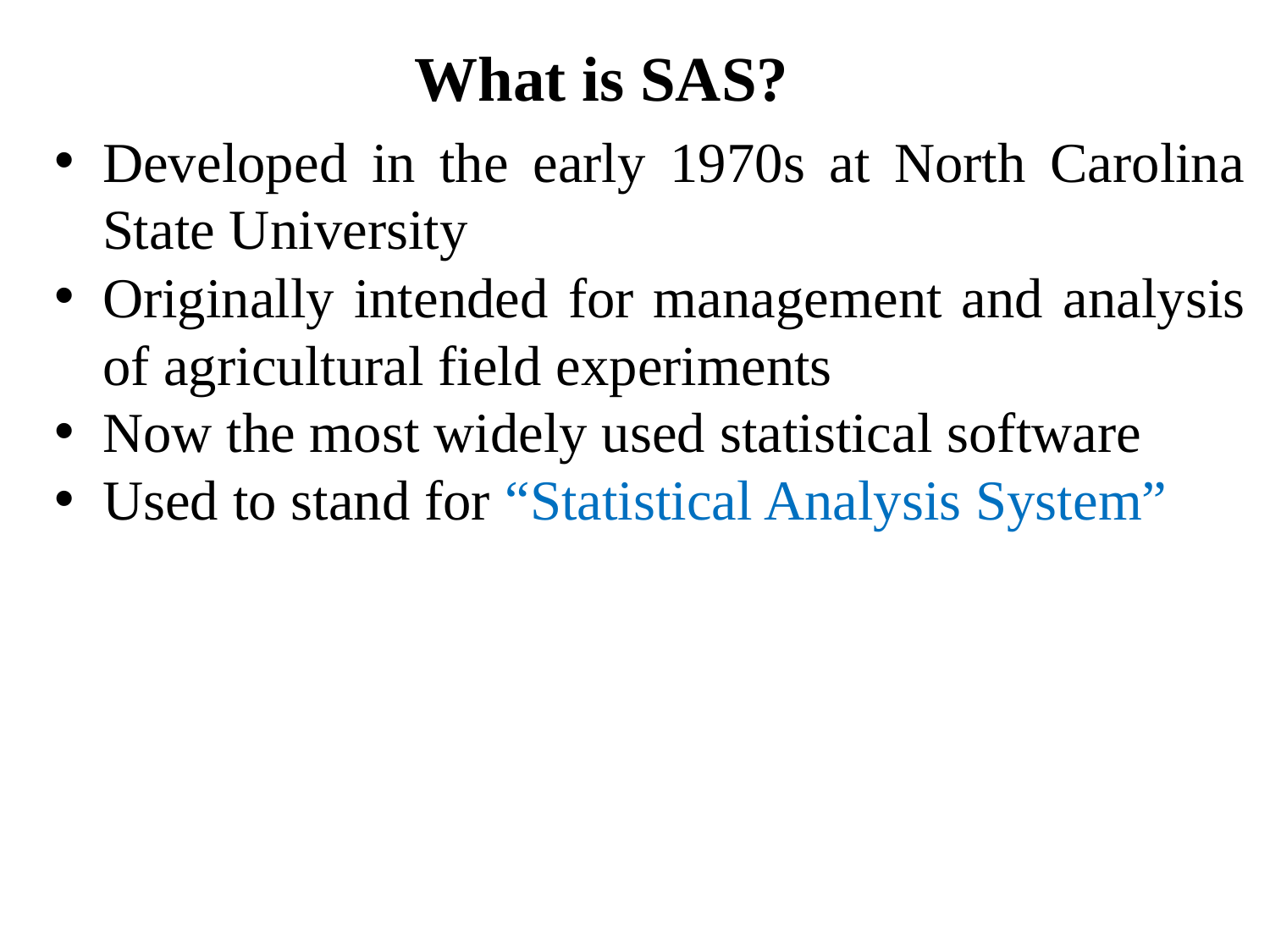

What is SAS?
Developed in the early 1970s at North Carolina State University
Originally intended for management and analysis of agricultural field experiments
Now the most widely used statistical software
Used to stand for “Statistical Analysis System”